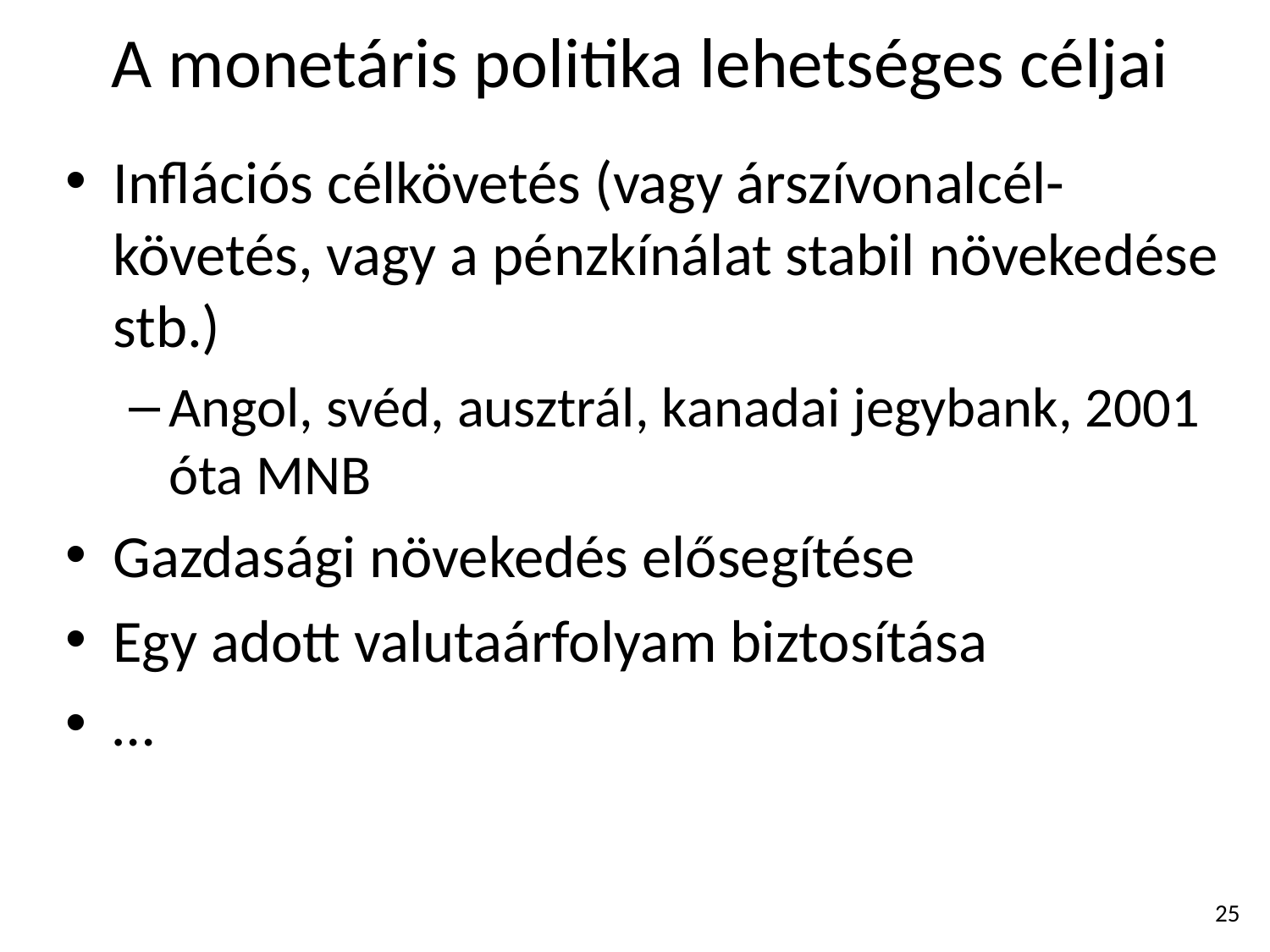

# A monetáris politika lehetséges céljai
Inflációs célkövetés (vagy árszívonalcél-követés, vagy a pénzkínálat stabil növekedése stb.)
Angol, svéd, ausztrál, kanadai jegybank, 2001 óta MNB
Gazdasági növekedés elősegítése
Egy adott valutaárfolyam biztosítása
…

25